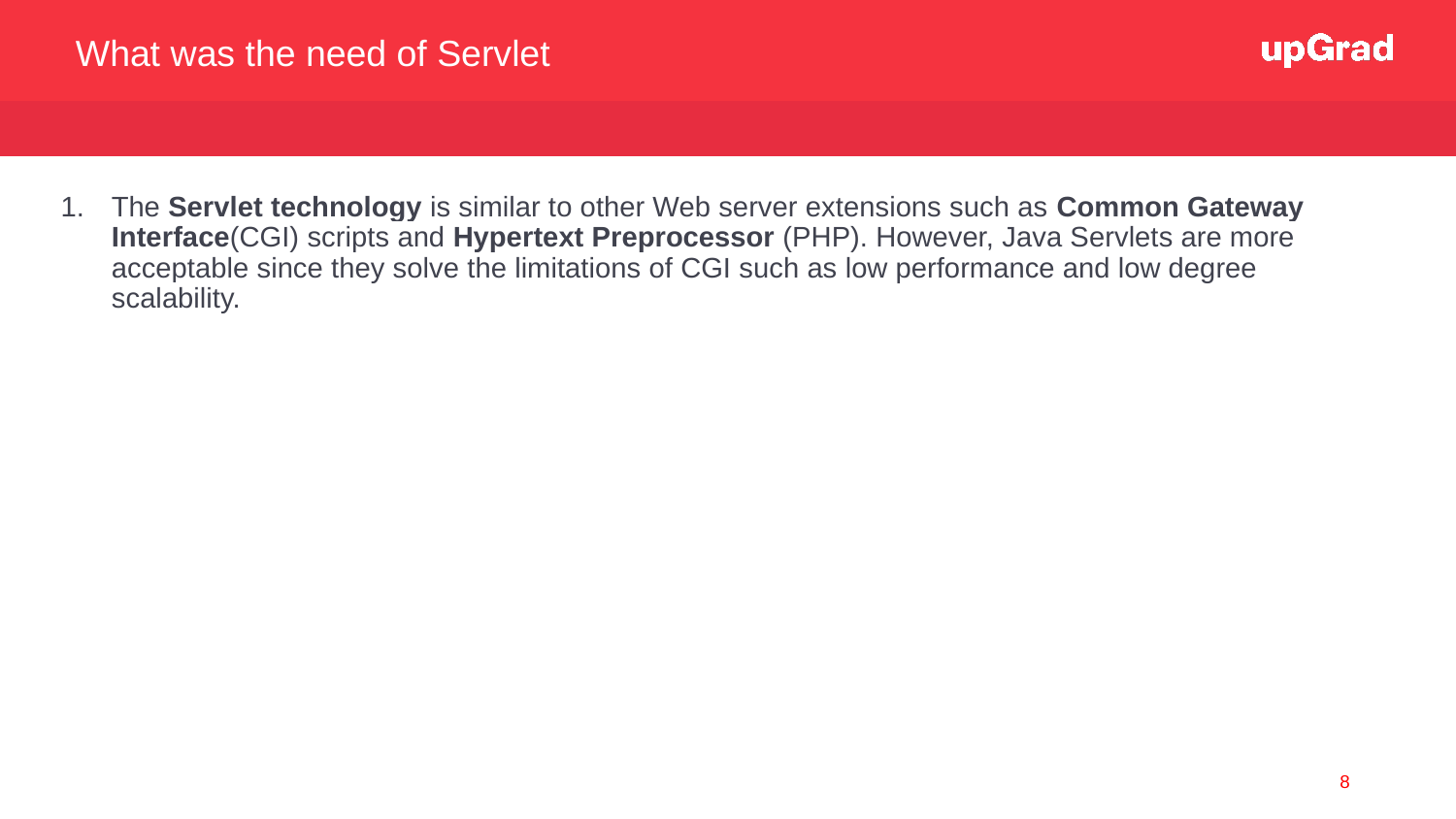

What was the need of Servlet

The Servlet technology is similar to other Web server extensions such as Common Gateway Interface(CGI) scripts and Hypertext Preprocessor (PHP). However, Java Servlets are more acceptable since they solve the limitations of CGI such as low performance and low degree scalability.
8